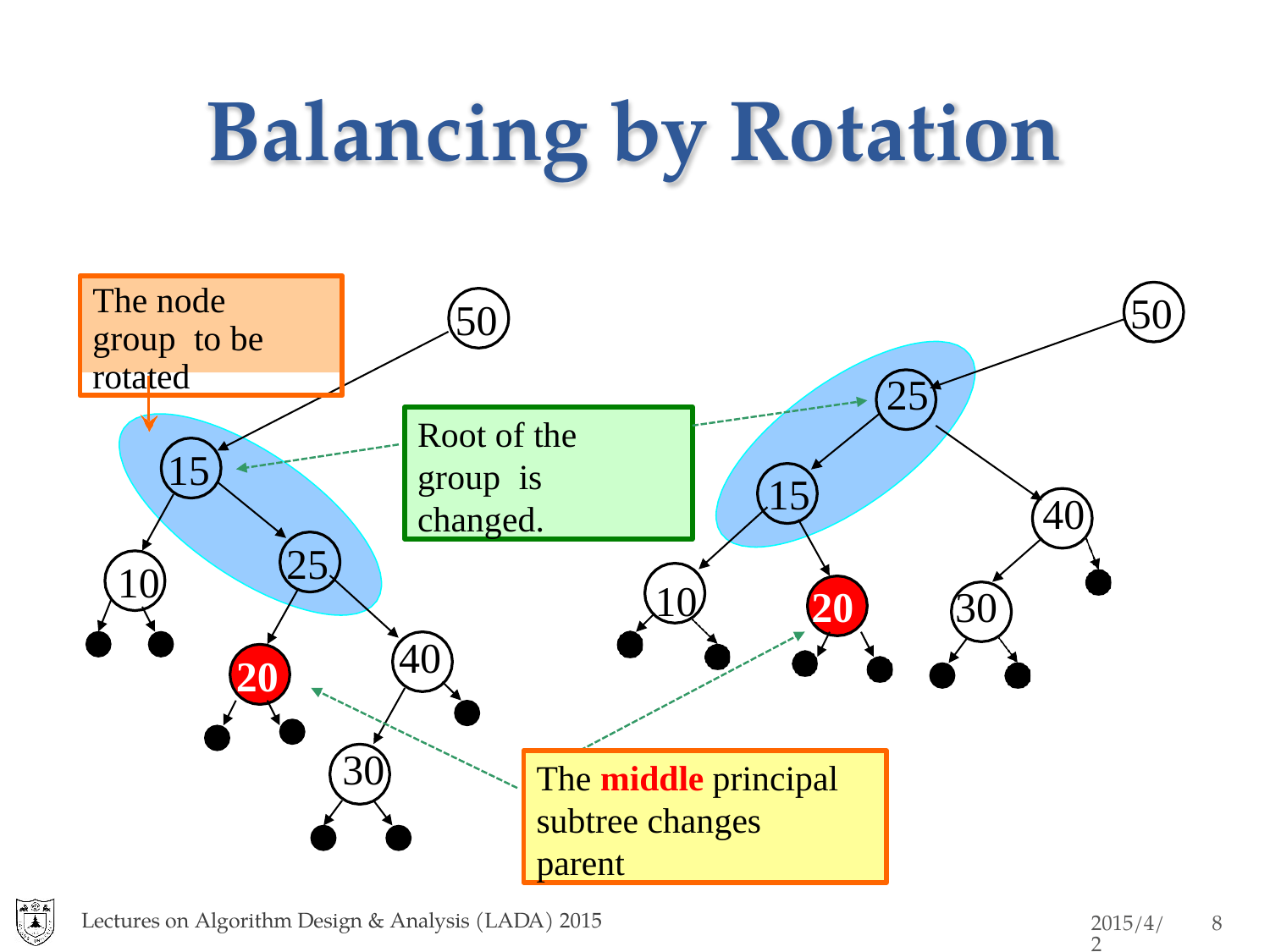

# Balancing by Rotation
The node group  to be rotated

50

50

25

Root of the group  is changed.

15

15

40

25

10

10

20
30

40

20

30

The middle principal  subtree changes parent

Lectures on Algorithm Design & Analysis (LADA) 2015
8
2015/4/2